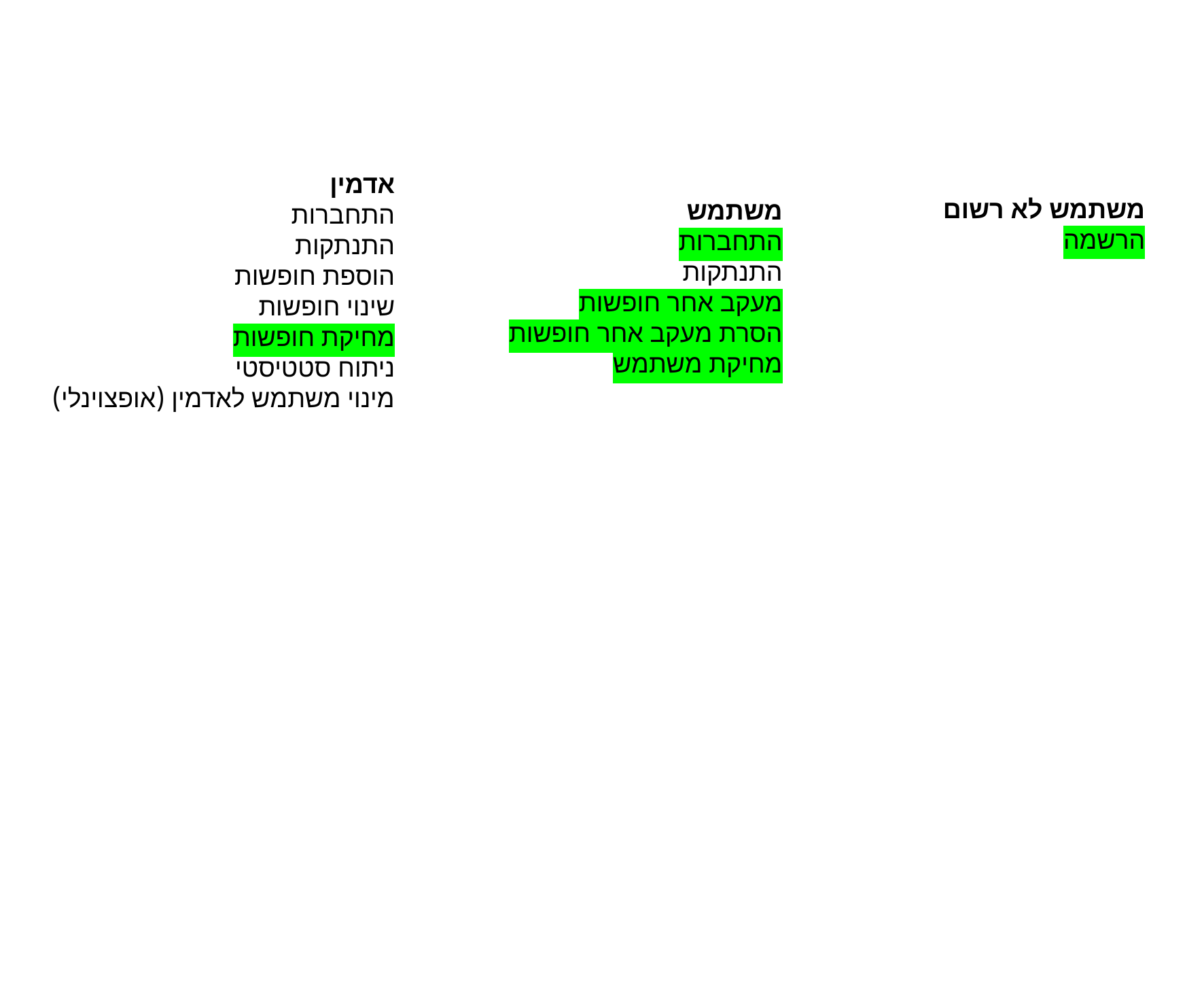

משתמש
התחברות
התנתקות
מעקב אחר חופשות
הסרת מעקב אחר חופשות
מחיקת משתמש
משתמש לא רשום
הרשמה
אדמין
התחברות
התנתקות
הוספת חופשות
שינוי חופשות
מחיקת חופשות
ניתוח סטטיסטי
מינוי משתמש לאדמין (אופצוינלי)